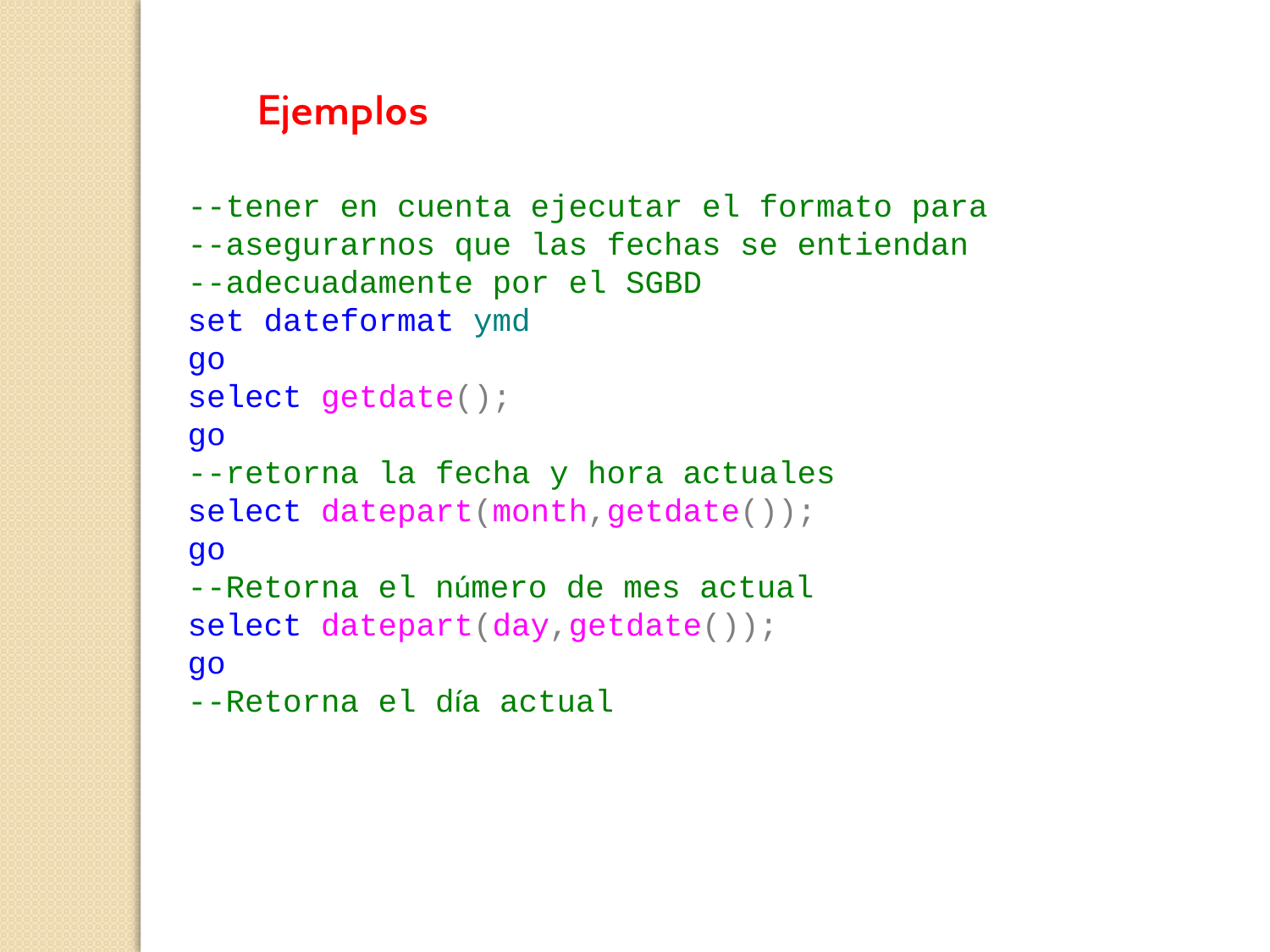

Ejemplos
--tener en cuenta ejecutar el formato para
--asegurarnos que las fechas se entiendan
--adecuadamente por el SGBD
set dateformat ymd
go
select getdate();
go
--retorna la fecha y hora actuales
select datepart(month,getdate());
go
--Retorna el número de mes actual
select datepart(day,getdate());
go
--Retorna el día actual